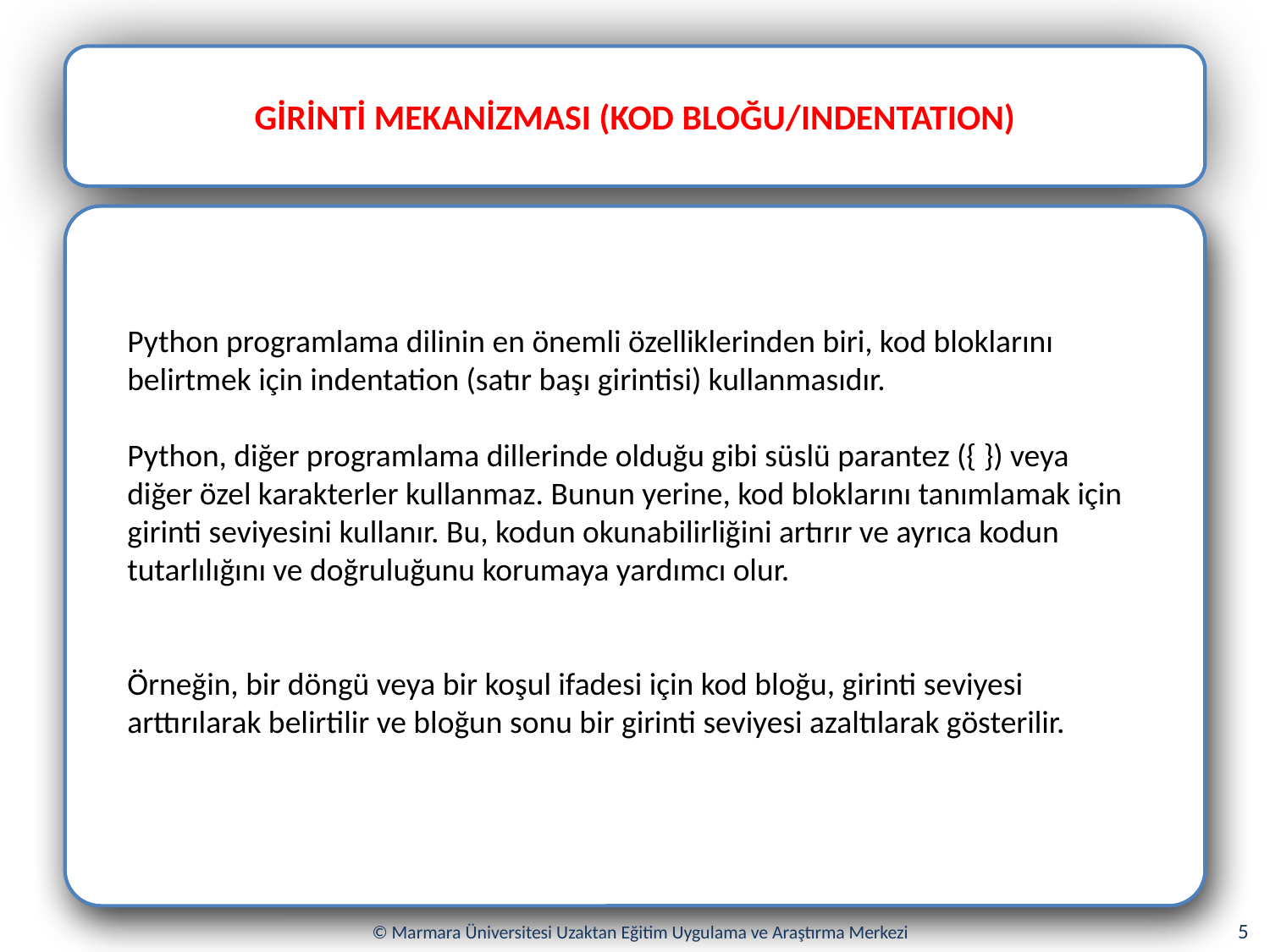

GİRİNTİ MEKANİZMASI (KOD BLOĞU/INDENTATION)

Python programlama dilinin en önemli özelliklerinden biri, kod bloklarını belirtmek için indentation (satır başı girintisi) kullanmasıdır.

Python, diğer programlama dillerinde olduğu gibi süslü parantez ({ }) veya diğer özel karakterler kullanmaz. Bunun yerine, kod bloklarını tanımlamak için girinti seviyesini kullanır. Bu, kodun okunabilirliğini artırır ve ayrıca kodun tutarlılığını ve doğruluğunu korumaya yardımcı olur.

Örneğin, bir döngü veya bir koşul ifadesi için kod bloğu, girinti seviyesi arttırılarak belirtilir ve bloğun sonu bir girinti seviyesi azaltılarak gösterilir.

5
© Marmara Üniversitesi Uzaktan Eğitim Uygulama ve Araştırma Merkezi